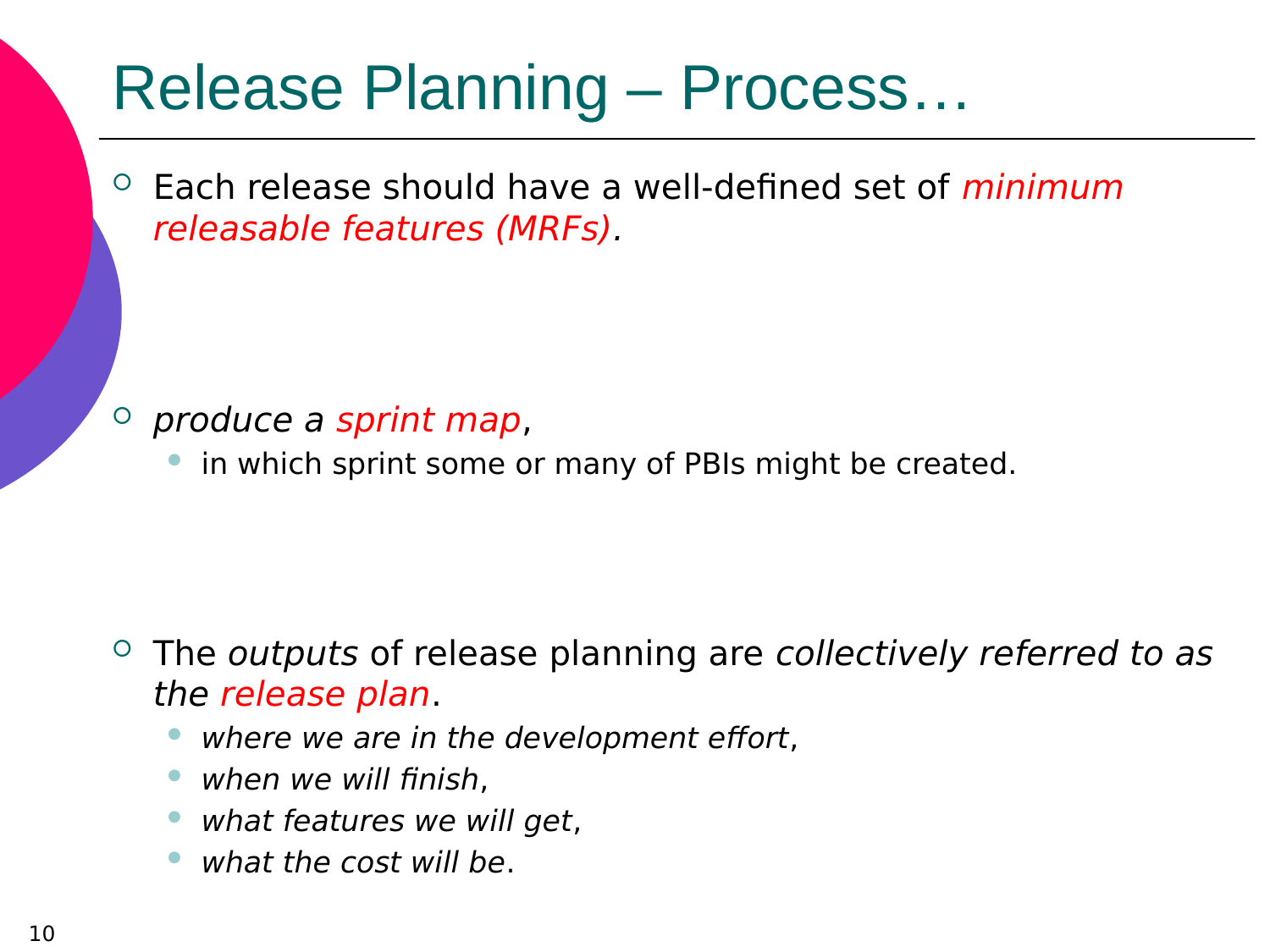

# Release Planning – Process…
Each release should have a well-defined set of minimum releasable features (MRFs).

produce a sprint map,
in which sprint some or many of PBIs might be created.

The outputs of release planning are collectively referred to as the release plan.
where we are in the development effort,
when we will finish,
what features we will get,
what the cost will be.

10